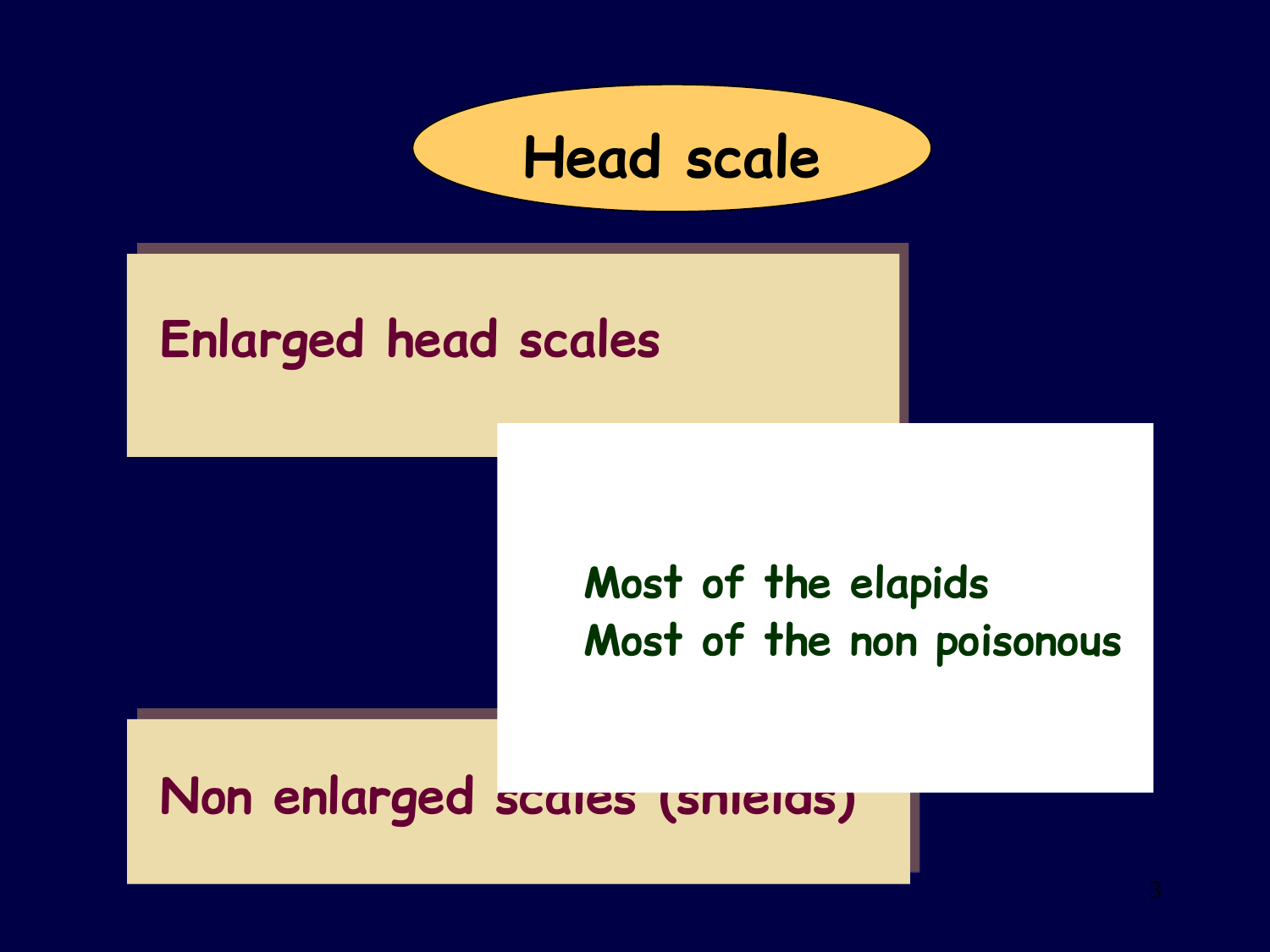

Head scale
 Enlarged head scales

    Most of the elapids
    Most of the non poisonous

 Non enlarged scales (shields)
3